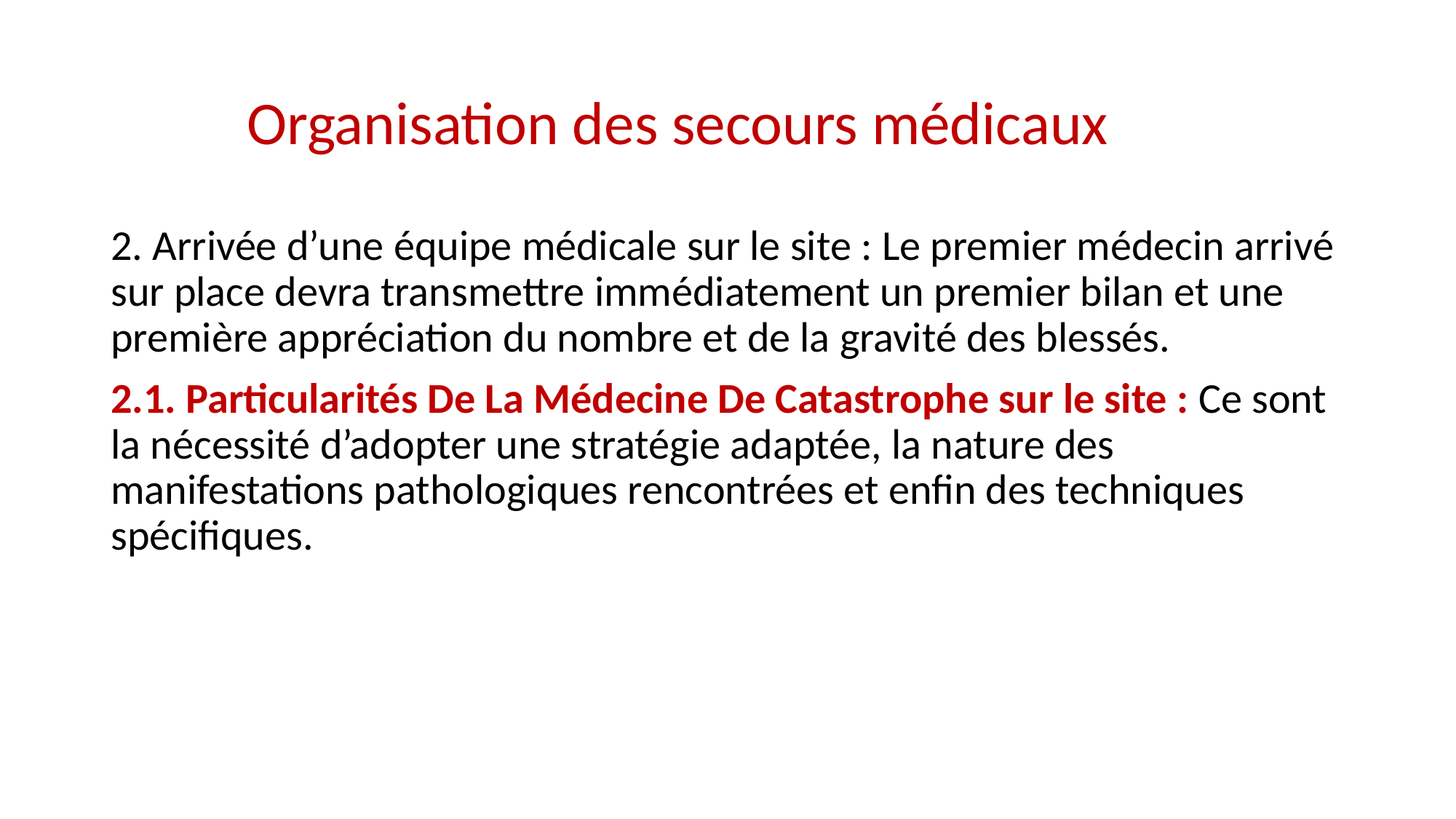

# Organisation des secours médicaux
2. Arrivée d’une équipe médicale sur le site : Le premier médecin arrivé sur place devra transmettre immédiatement un premier bilan et une première appréciation du nombre et de la gravité des blessés.
2.1. Particularités De La Médecine De Catastrophe sur le site : Ce sont la nécessité d’adopter une stratégie adaptée, la nature des manifestations pathologiques rencontrées et enfin des techniques spécifiques.